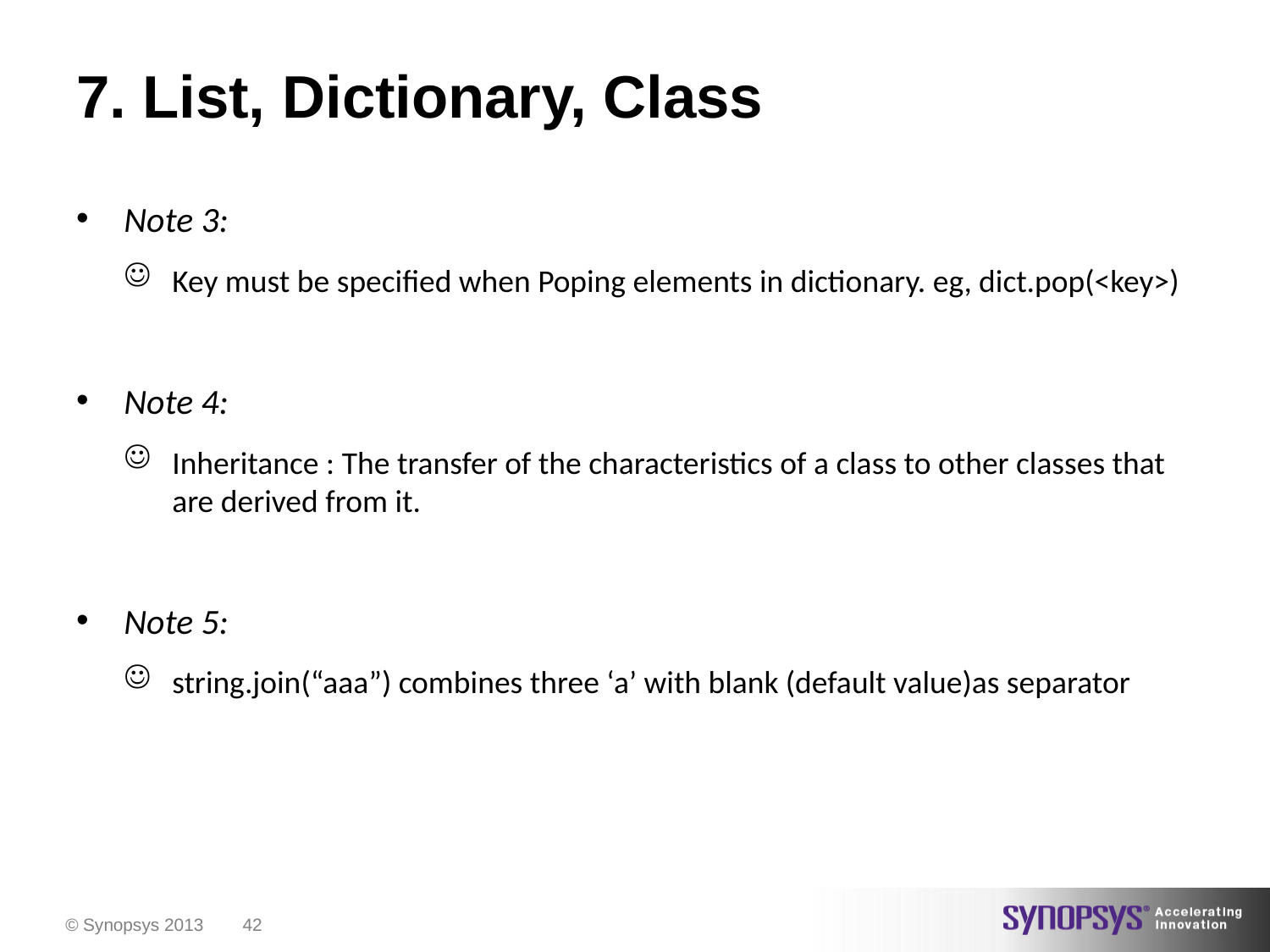

# 7. List, Dictionary, Class
Note 3:
Key must be specified when Poping elements in dictionary. eg, dict.pop(<key>)

Note 4:
Inheritance : The transfer of the characteristics of a class to other classes that are derived from it.

Note 5:
string.join(“aaa”) combines three ‘a’ with blank (default value)as separator